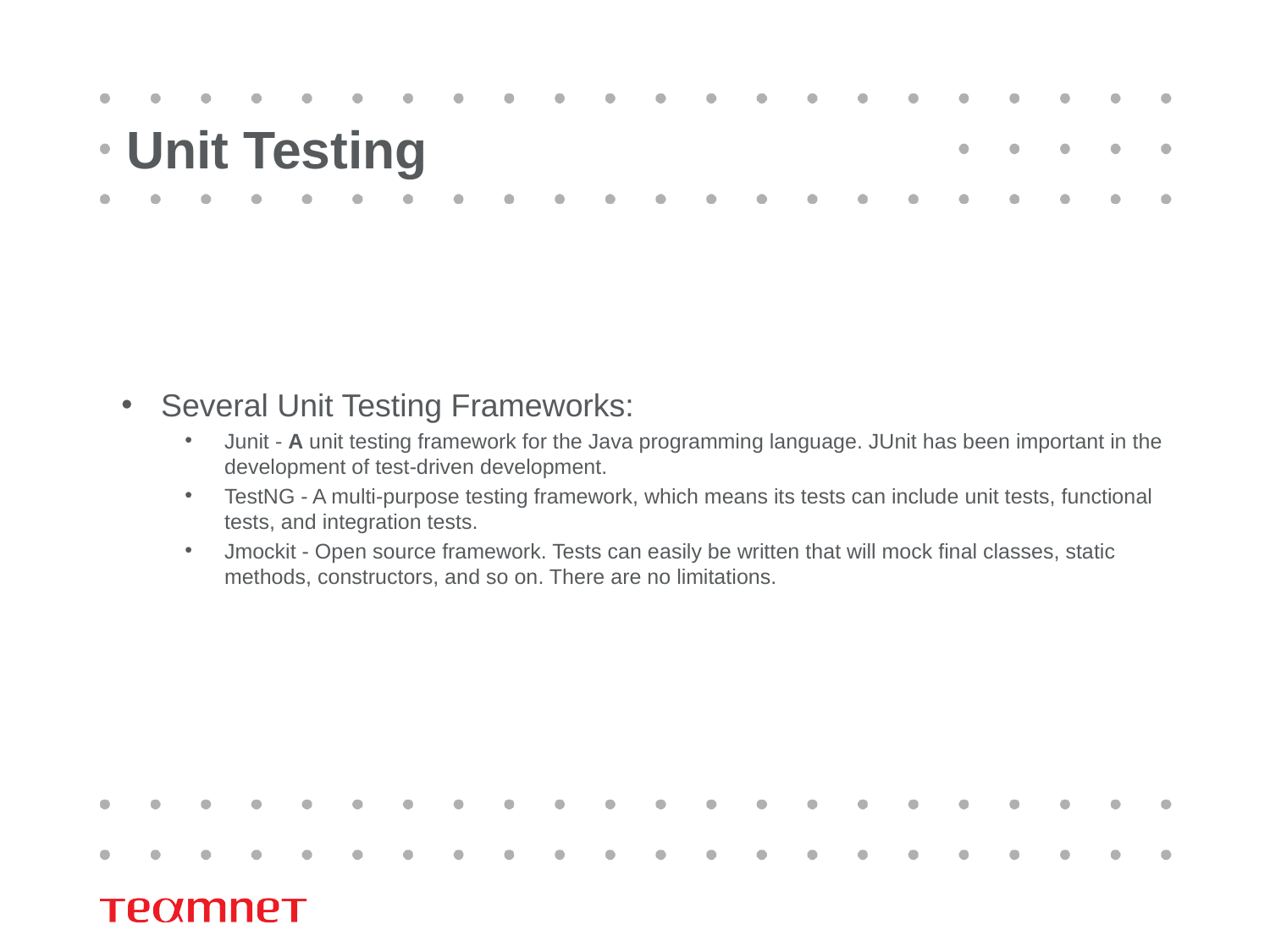

# Unit Testing
Several Unit Testing Frameworks:
Junit - A unit testing framework for the Java programming language. JUnit has been important in the development of test-driven development.
TestNG - A multi-purpose testing framework, which means its tests can include unit tests, functional tests, and integration tests.
Jmockit - Open source framework. Tests can easily be written that will mock final classes, static methods, constructors, and so on. There are no limitations.